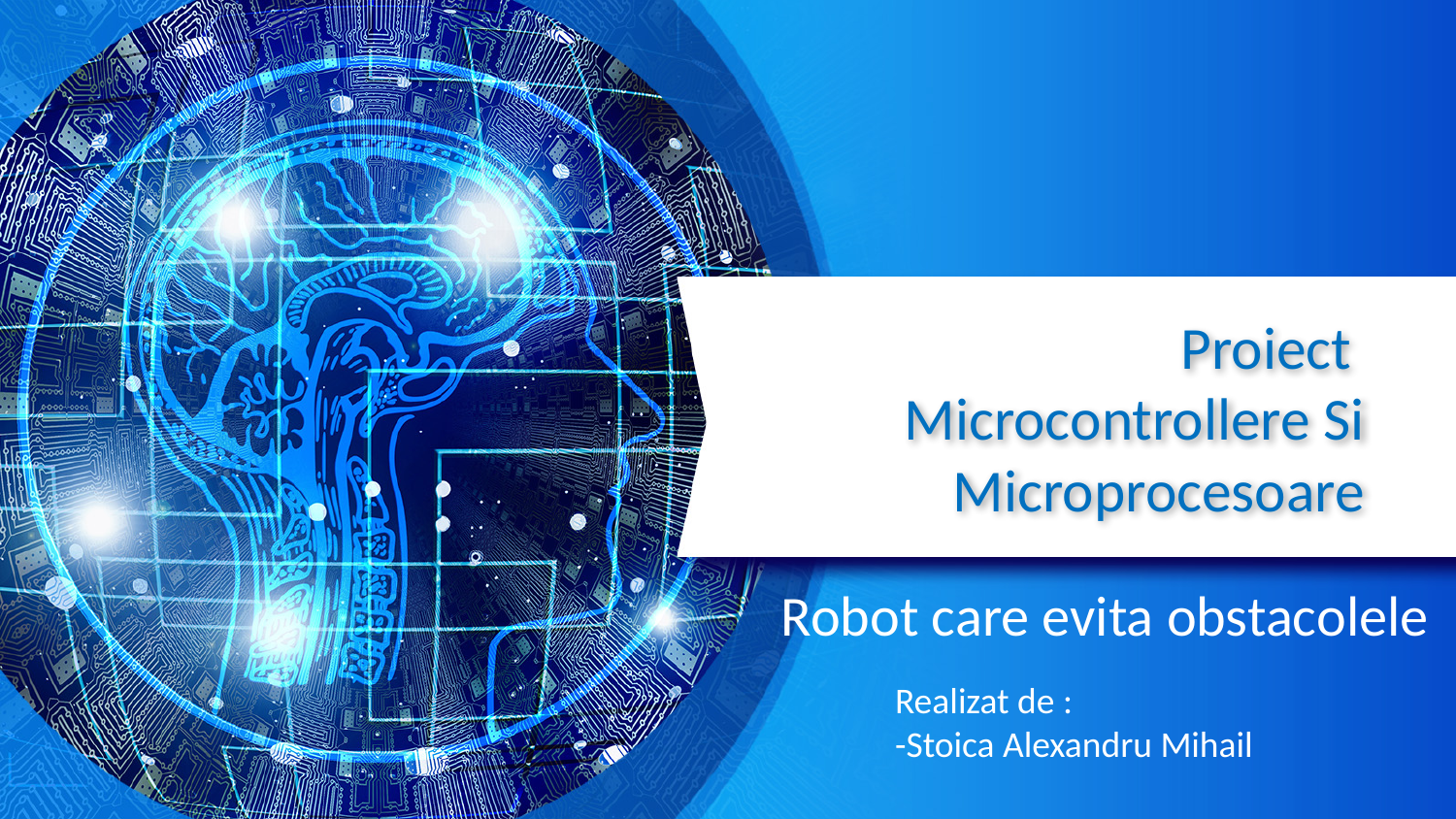

# Proiect Microcontrollere Si Microprocesoare
Robot care evita obstacolele
Realizat de :
-Stoica Alexandru Mihail